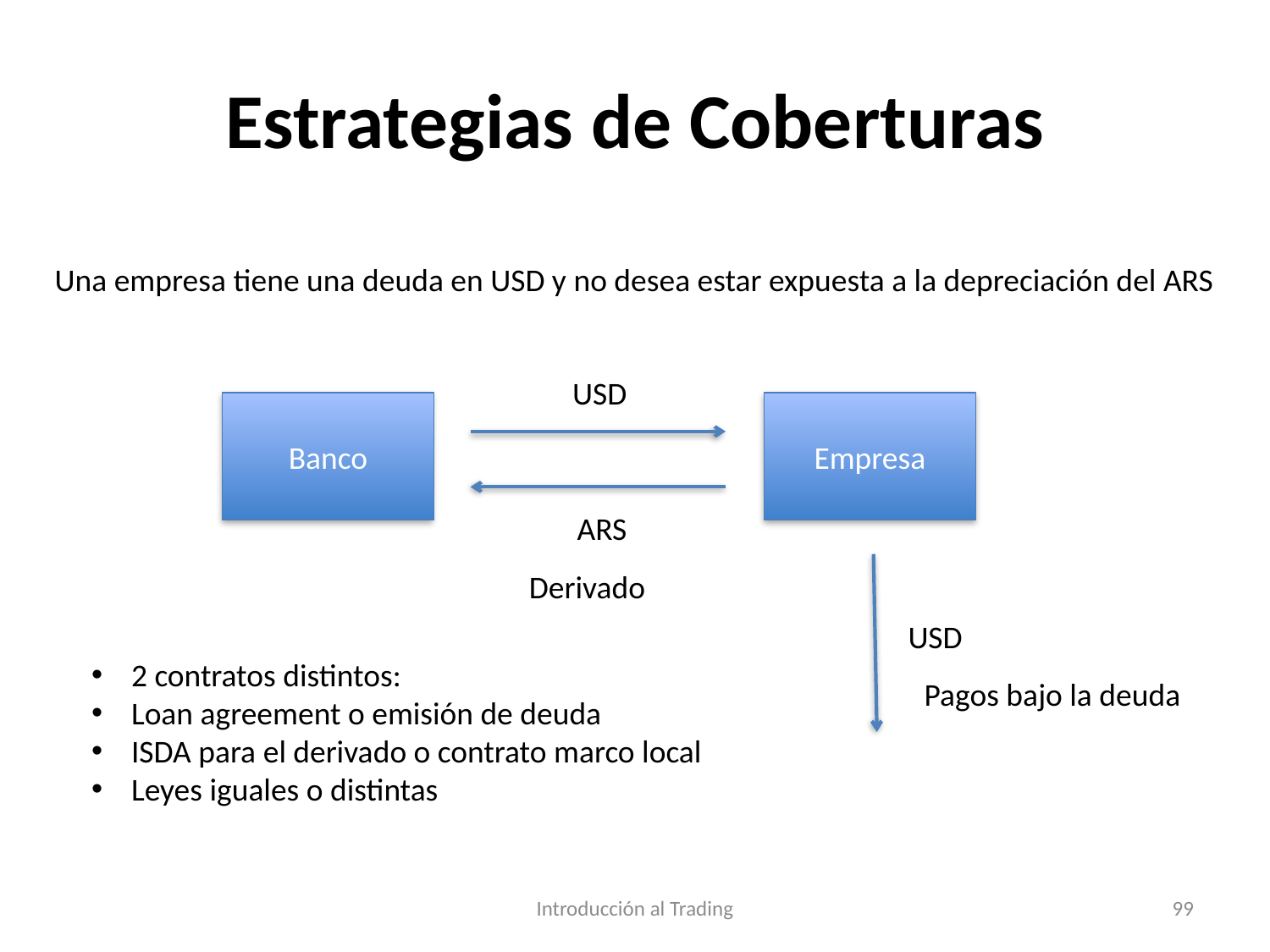

# Estrategias de Coberturas
Una empresa tiene una deuda en USD y no desea estar expuesta a la depreciación del ARS
USD
Banco
Empresa
ARS
Derivado
USD
2 contratos distintos:
Loan agreement o emisión de deuda
ISDA para el derivado o contrato marco local
Leyes iguales o distintas
Pagos bajo la deuda
Introducción al Trading
99